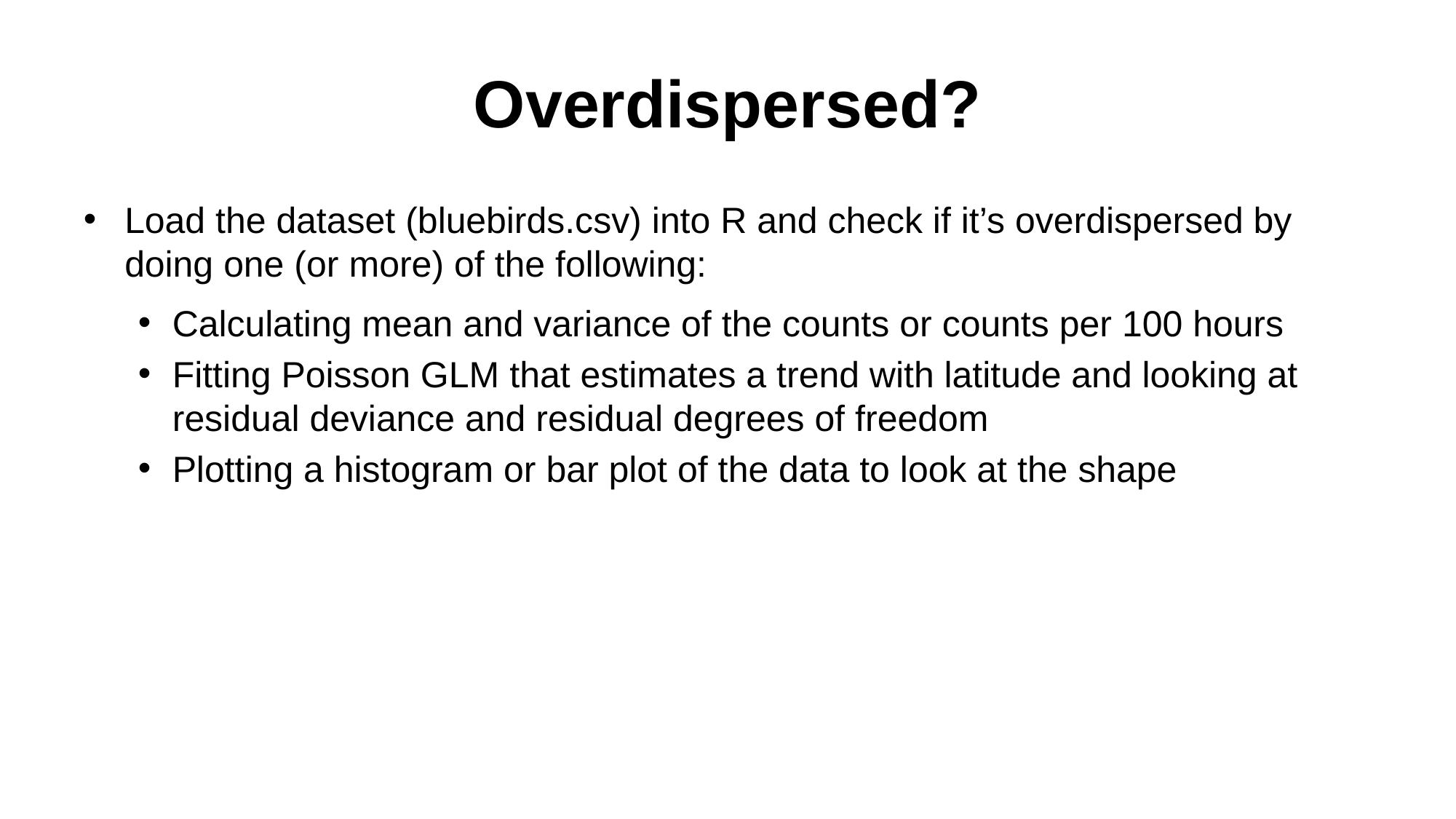

# Overdispersed?
Load the dataset (bluebirds.csv) into R and check if it’s overdispersed by doing one (or more) of the following:
Calculating mean and variance of the counts or counts per 100 hours
Fitting Poisson GLM that estimates a trend with latitude and looking at residual deviance and residual degrees of freedom
Plotting a histogram or bar plot of the data to look at the shape